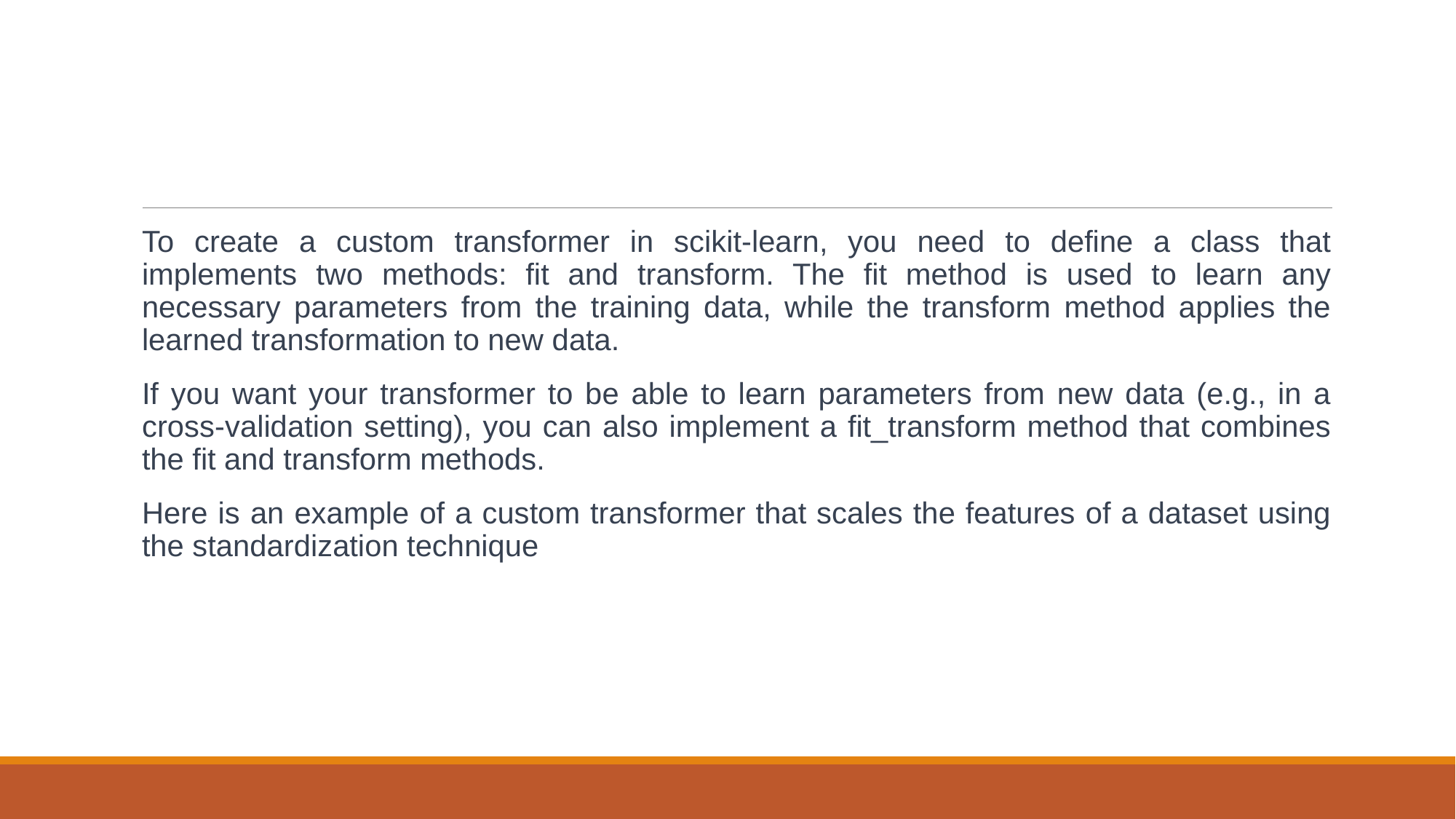

#
To create a custom transformer in scikit-learn, you need to define a class that implements two methods: fit and transform. The fit method is used to learn any necessary parameters from the training data, while the transform method applies the learned transformation to new data.
If you want your transformer to be able to learn parameters from new data (e.g., in a cross-validation setting), you can also implement a fit_transform method that combines the fit and transform methods.
Here is an example of a custom transformer that scales the features of a dataset using the standardization technique